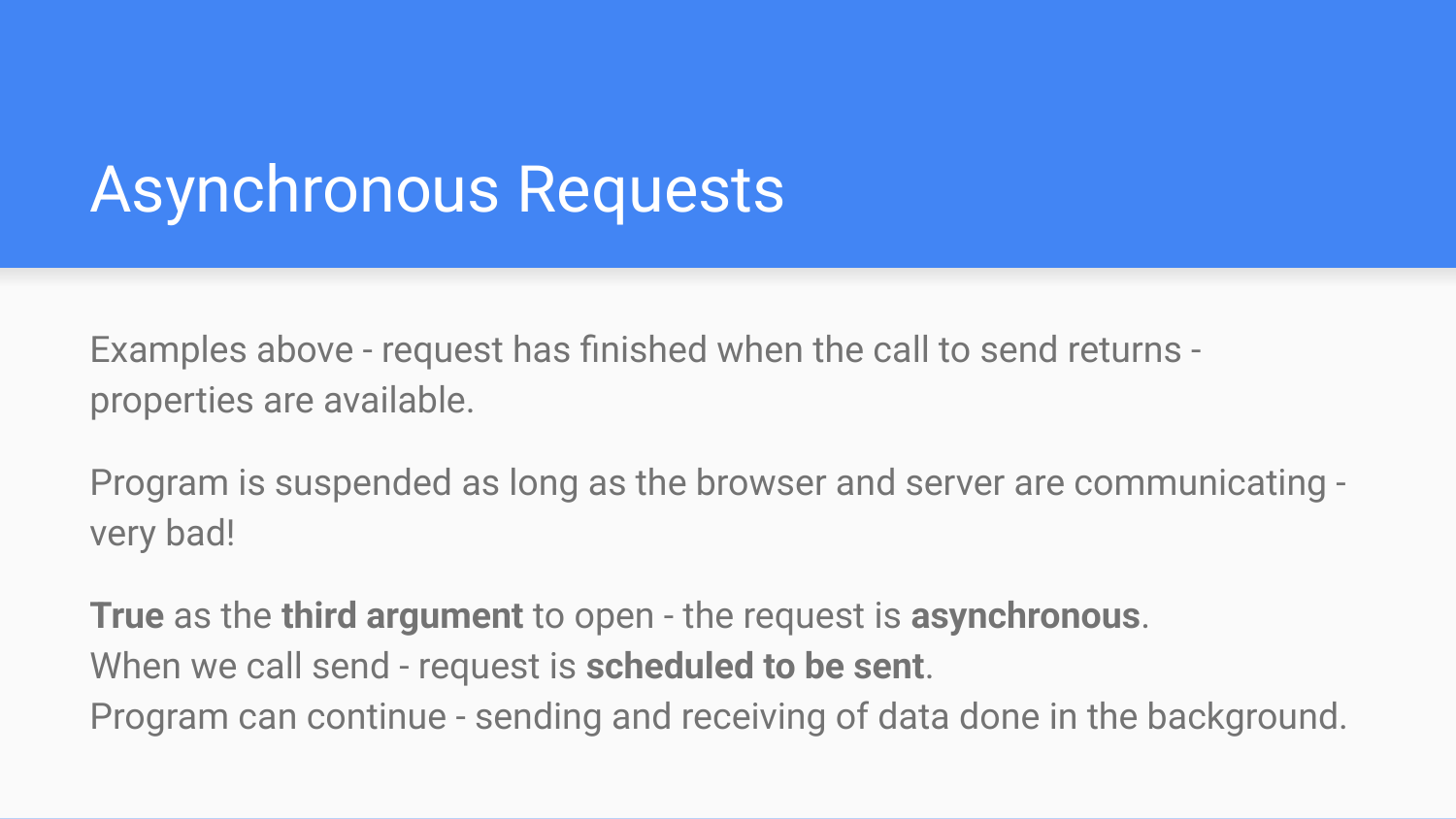

# Asynchronous Requests
Examples above - request has finished when the call to send returns - properties are available.
Program is suspended as long as the browser and server are communicating - very bad!
True as the third argument to open - the request is asynchronous.
When we call send - request is scheduled to be sent.
Program can continue - sending and receiving of data done in the background.